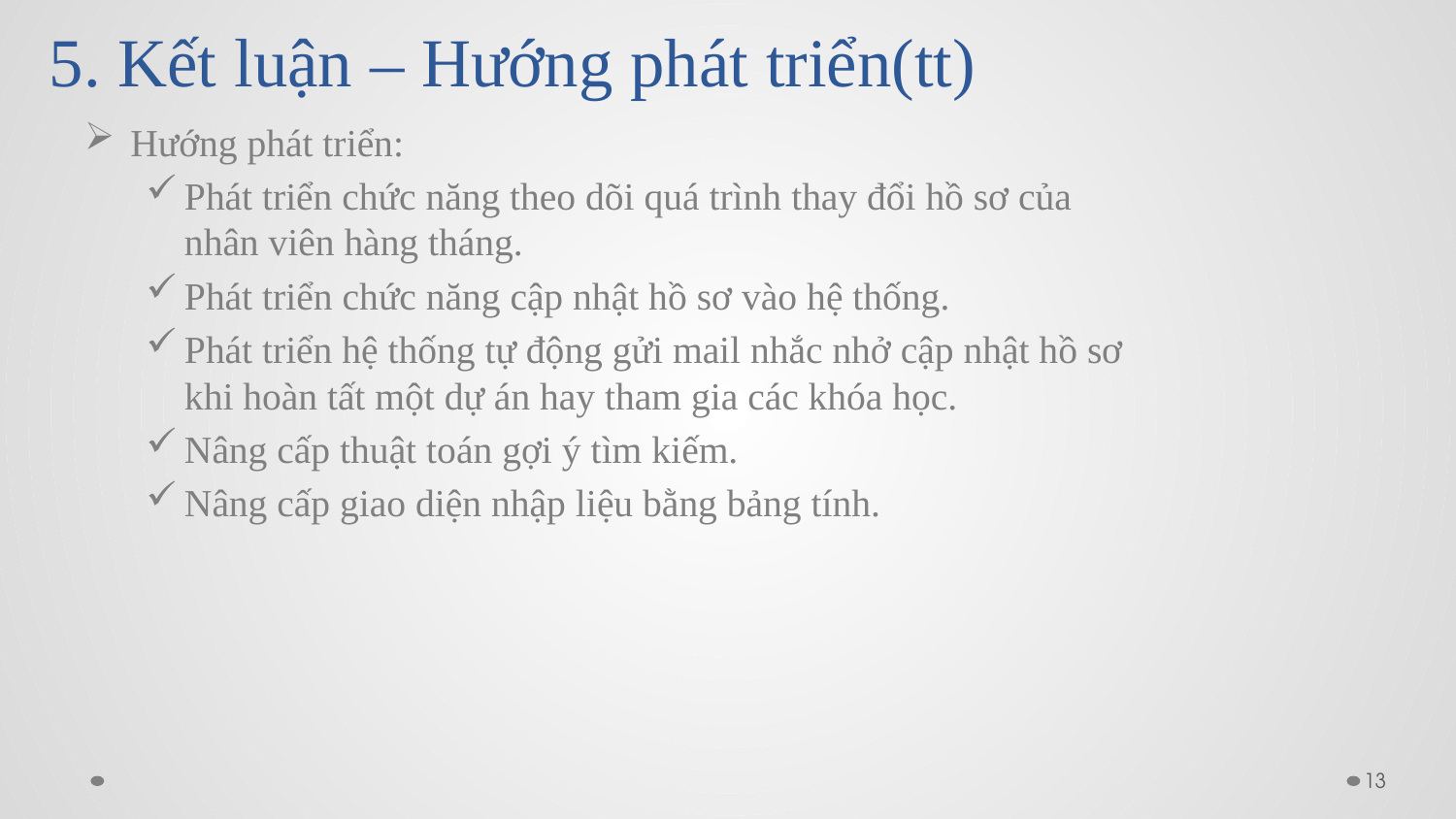

# 5. Kết luận – Hướng phát triển(tt)
Hướng phát triển:
Phát triển chức năng theo dõi quá trình thay đổi hồ sơ của nhân viên hàng tháng.
Phát triển chức năng cập nhật hồ sơ vào hệ thống.
Phát triển hệ thống tự động gửi mail nhắc nhở cập nhật hồ sơ khi hoàn tất một dự án hay tham gia các khóa học.
Nâng cấp thuật toán gợi ý tìm kiếm.
Nâng cấp giao diện nhập liệu bằng bảng tính.
13